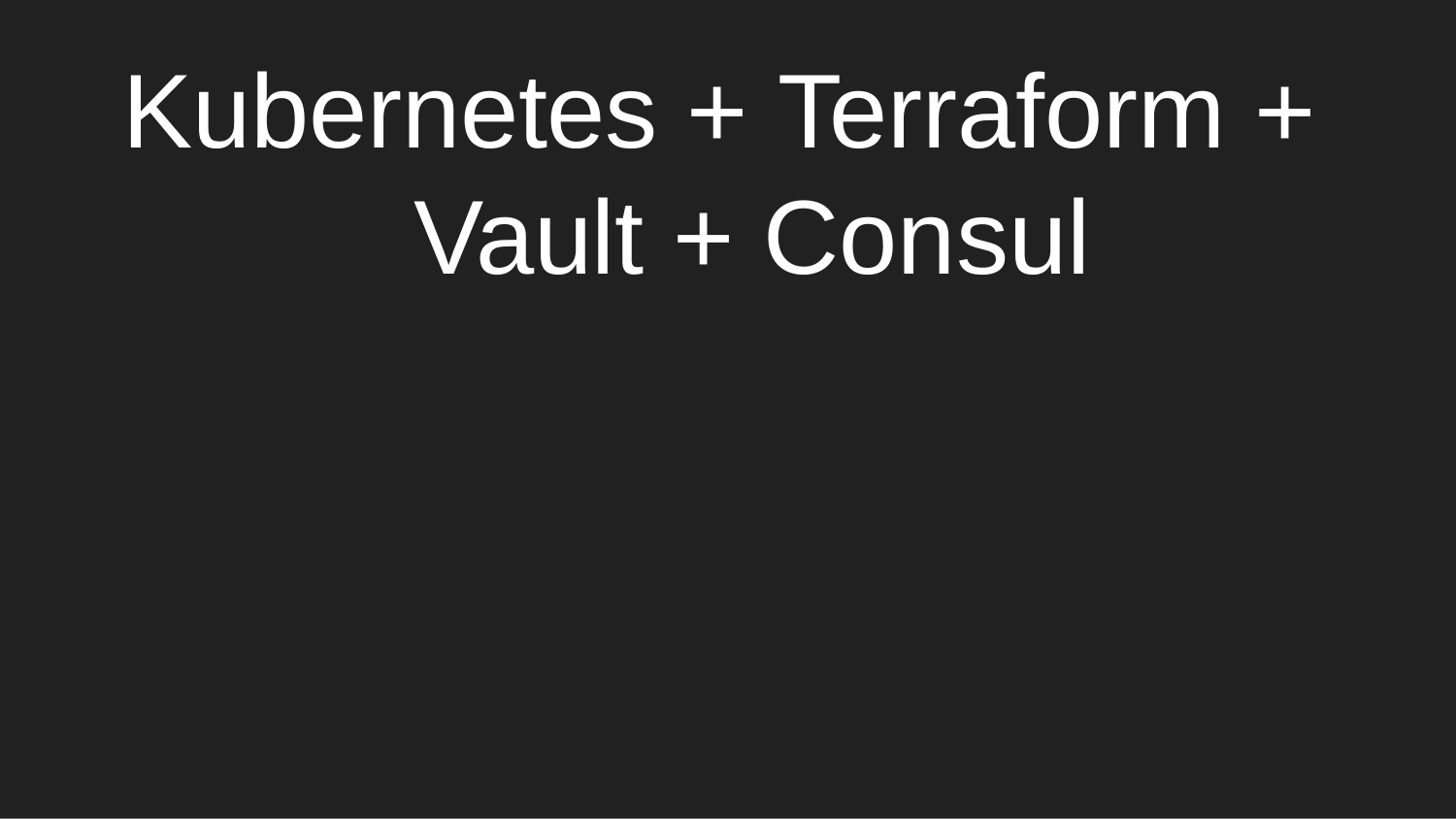

# Kubernetes + Terraform +  Vault + Consul